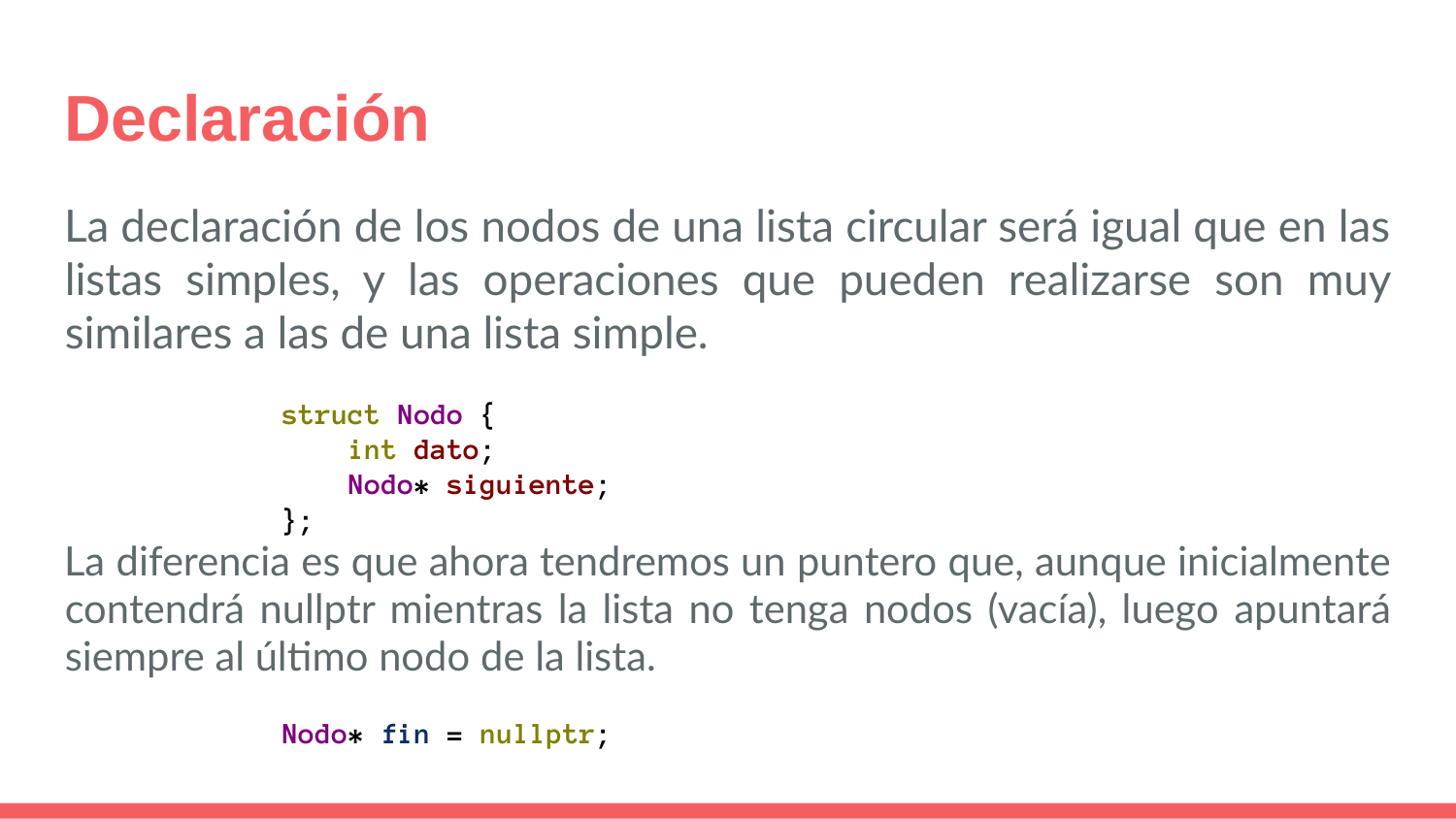

# Declaración
La declaración de los nodos de una lista circular será igual que en las listas simples, y las operaciones que pueden realizarse son muy similares a las de una lista simple.

struct Nodo {
    int dato;
    Nodo* siguiente;
};
La diferencia es que ahora tendremos un puntero que, aunque inicialmente contendrá nullptr mientras la lista no tenga nodos (vacía), luego apuntará siempre al último nodo de la lista.

Nodo* fin = nullptr;